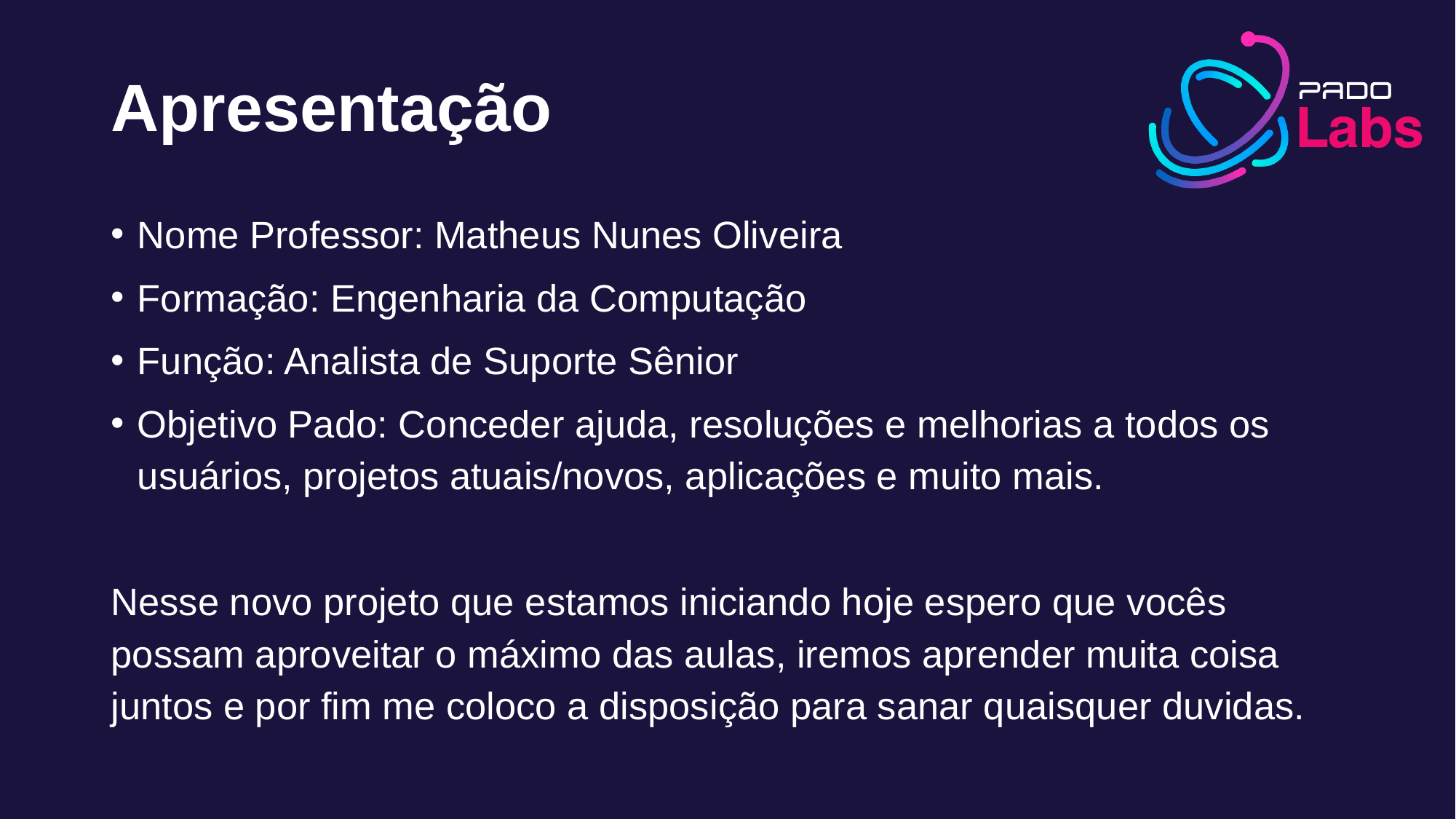

# Apresentação
Nome Professor: Matheus Nunes Oliveira
Formação: Engenharia da Computação
Função: Analista de Suporte Sênior
Objetivo Pado: Conceder ajuda, resoluções e melhorias a todos os usuários, projetos atuais/novos, aplicações e muito mais.

Nesse novo projeto que estamos iniciando hoje espero que vocês possam aproveitar o máximo das aulas, iremos aprender muita coisa juntos e por fim me coloco a disposição para sanar quaisquer duvidas.